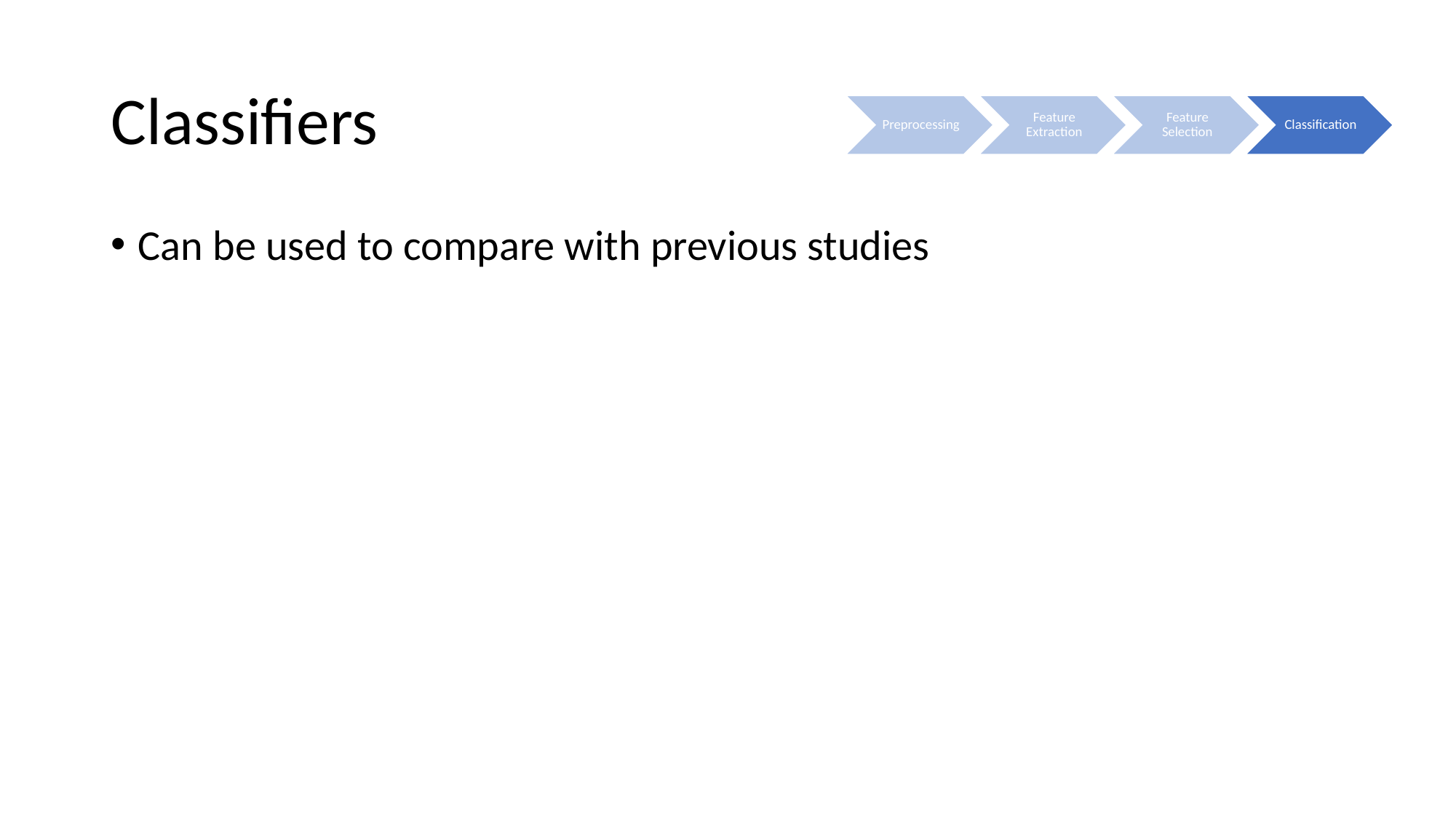

Preprocessing
Feature Extraction
Feature Selection
Classification
# Classifiers
Can be used to compare with previous studies